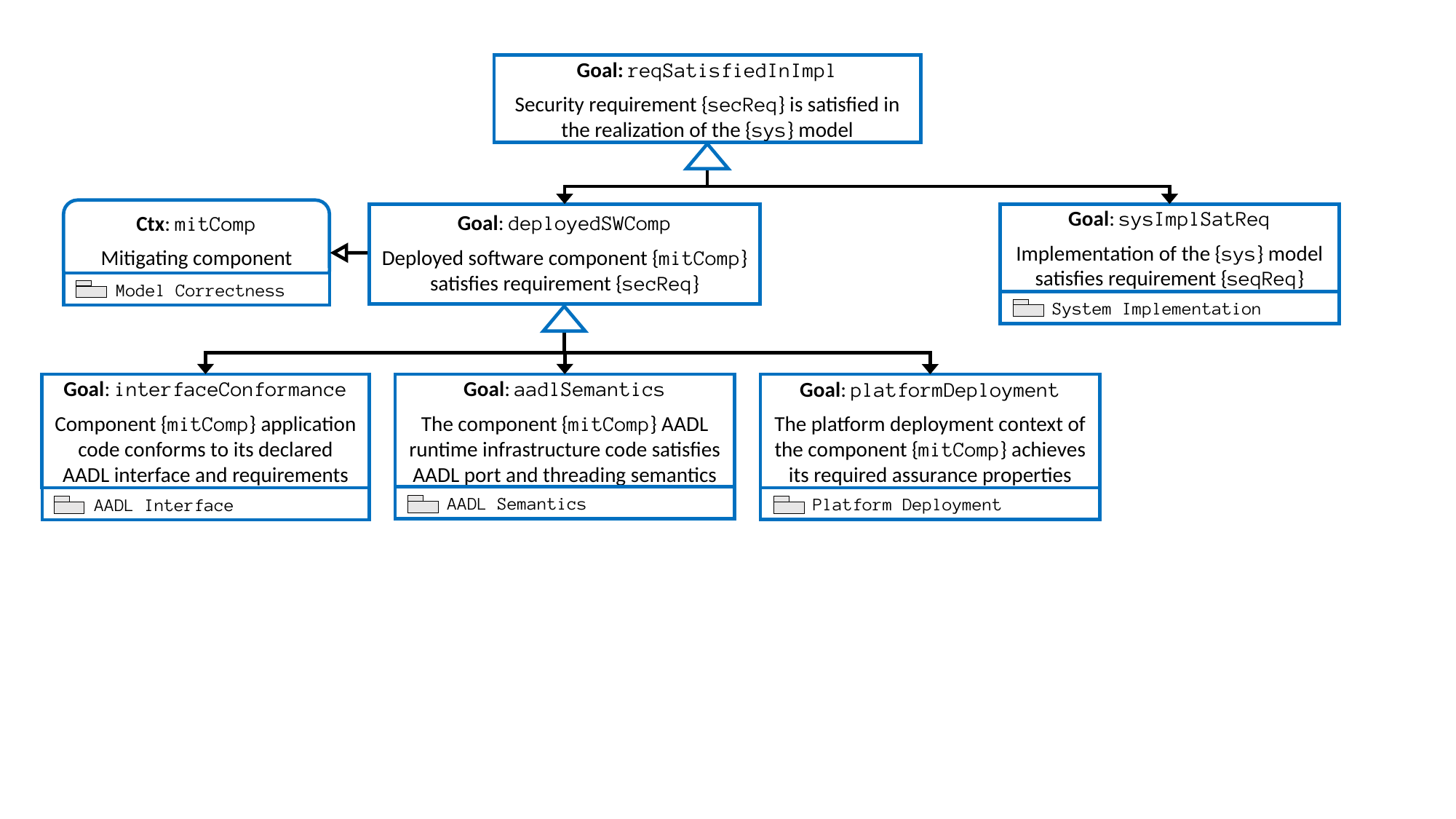

Goal: reqSatisfiedInImpl
Security requirement {secReq} is satisfied in the realization of the {sys} model

Ctx: mitComp
Mitigating component
Goal: deployedSWComp
Deployed software component {mitComp} satisfies requirement {secReq}
Goal: sysImplSatReq
Implementation of the {sys} model satisfies requirement {seqReq}

          Model Correctness

          System Implementation

Goal: interfaceConformance
Component {mitComp} application code conforms to its declared AADL interface and requirements
Goal: aadlSemantics
The component {mitComp} AADL runtime infrastructure code satisfies AADL port and threading semantics
Goal: platformDeployment
The platform deployment context of the component {mitComp} achieves its required assurance properties
          AADL Semantics
          Platform Deployment
          AADL Interface